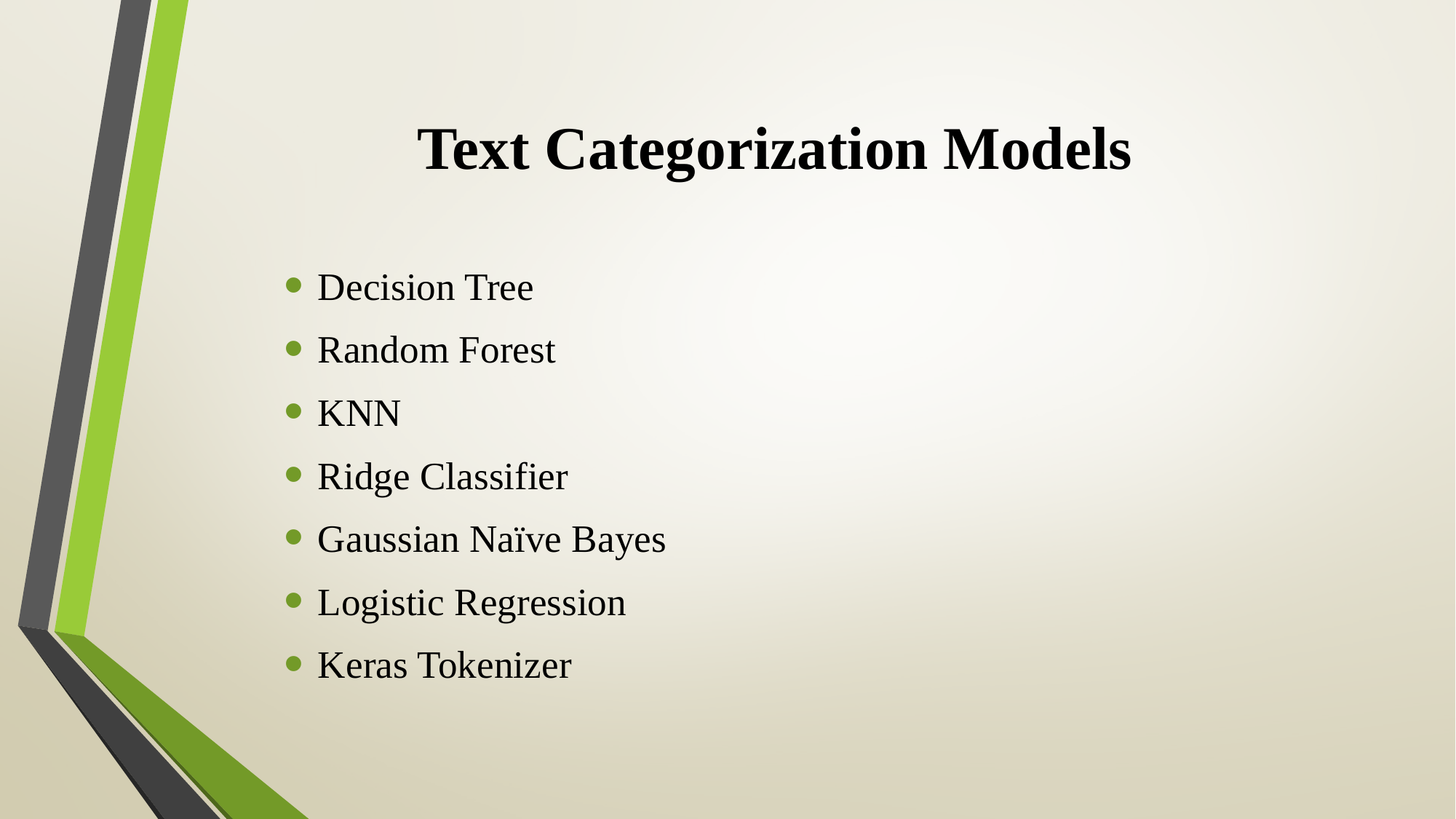

# Text Categorization Models
Decision Tree
Random Forest
KNN
Ridge Classifier
Gaussian Naïve Bayes
Logistic Regression
Keras Tokenizer